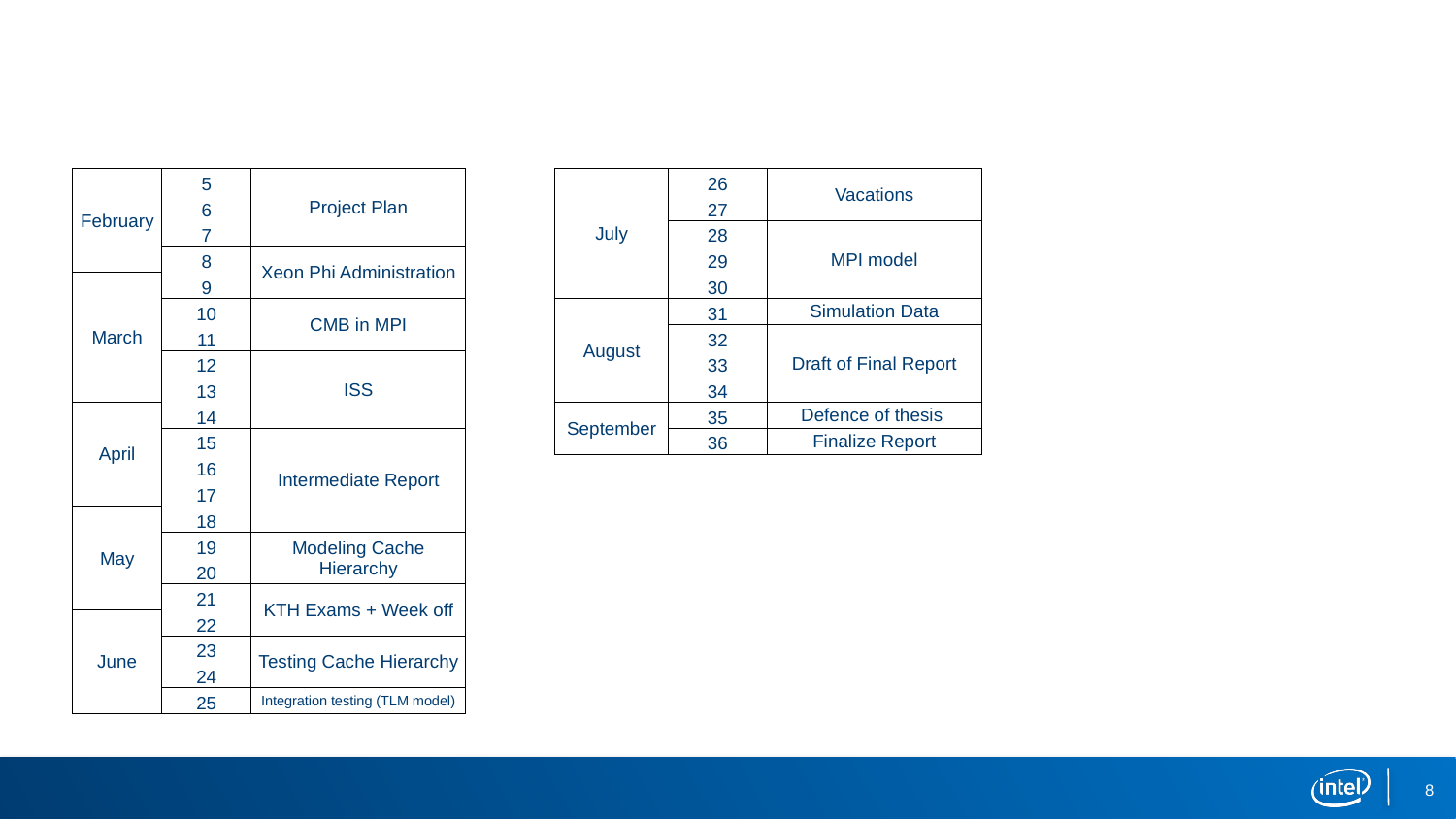

#
| February | 5 | Project Plan |  | July | 26 | Vacations |  |  |
| --- | --- | --- | --- | --- | --- | --- | --- | --- |
|  | 6 |  |  |  | 27 |  |  |  |
|  | 7 |  |  |  | 28 | MPI model |  |  |
|  | 8 | Xeon Phi Administration |  |  | 29 |  |  |  |
| March | 9 |  |  |  | 30 |  |  |  |
|  | 10 | CMB in MPI |  | August | 31 | Simulation Data |  |  |
|  | 11 |  |  |  | 32 | Draft of Final Report |  |  |
|  | 12 | ISS |  |  | 33 |  |  |  |
|  | 13 |  |  |  | 34 |  |  |  |
| April | 14 |  |  | September | 35 | Defence of thesis |  |  |
|  | 15 | Intermediate Report |  |  | 36 | Finalize Report |  |  |
|  | 16 |  |  |  |  |  |  |  |
|  | 17 |  |  |  |  |  |  |  |
| May | 18 |  |  |  |  |  |  |  |
|  | 19 | Modeling Cache Hierarchy |  |  |  |  |  |  |
|  | 20 |  |  |  |  |  |  |  |
|  | 21 | KTH Exams + Week off |  |  |  |  |  |  |
| June | 22 |  |  |  |  |  |  |  |
|  | 23 | Testing Cache Hierarchy |  |  |  |  |  |  |
|  | 24 |  |  |  |  |  |  |  |
|  | 25 | Integration testing (TLM model) |  |  |  |  |  |  |
8